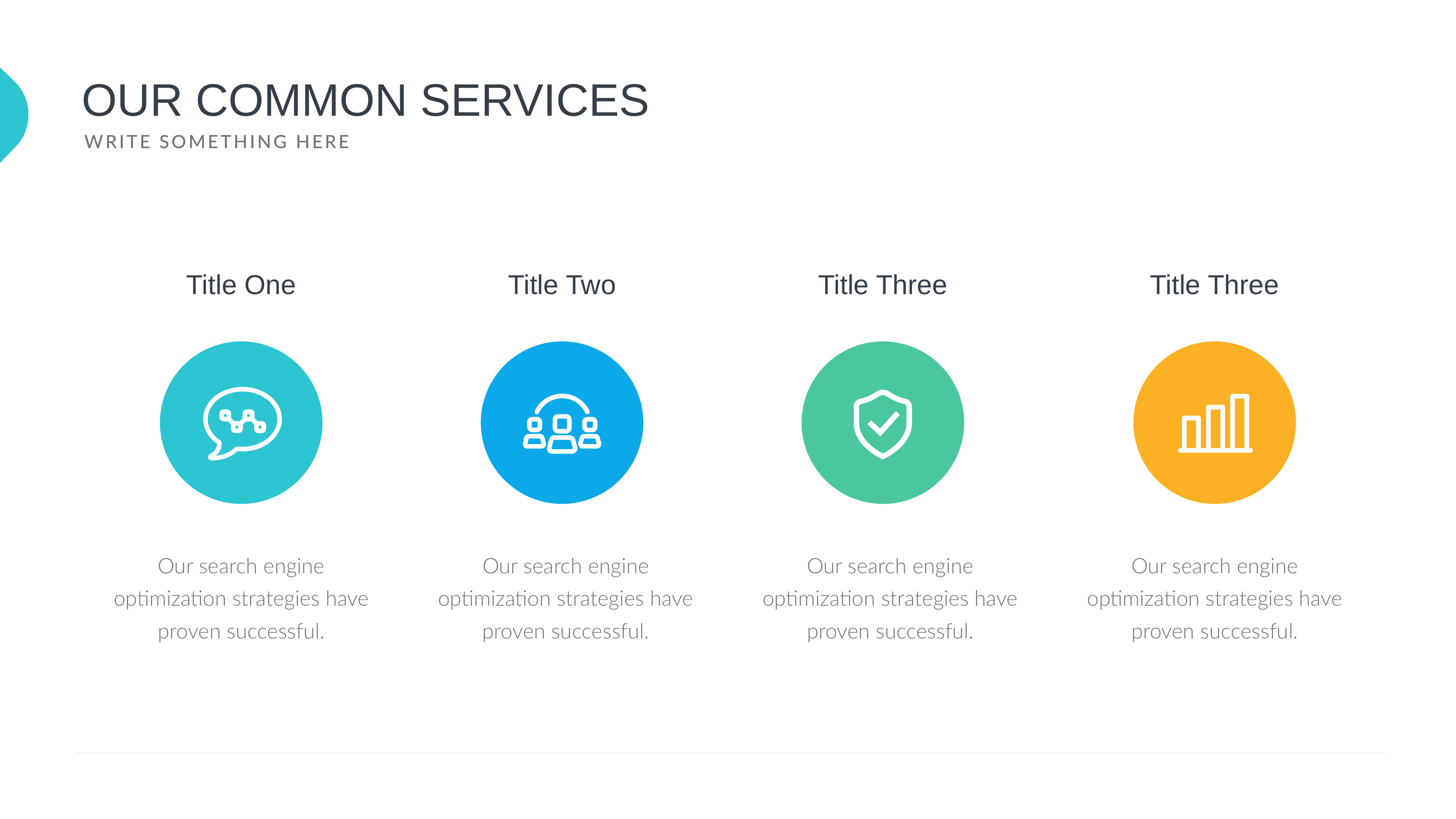

OUR COMMON SERVICES
WRITE SOMETHING HERE

Title One
Title Two
Title Three
Title Three

Our search engine optimization strategies have proven successful.
Our search engine optimization strategies have proven successful.
Our search engine optimization strategies have proven successful.
Our search engine optimization strategies have proven successful.